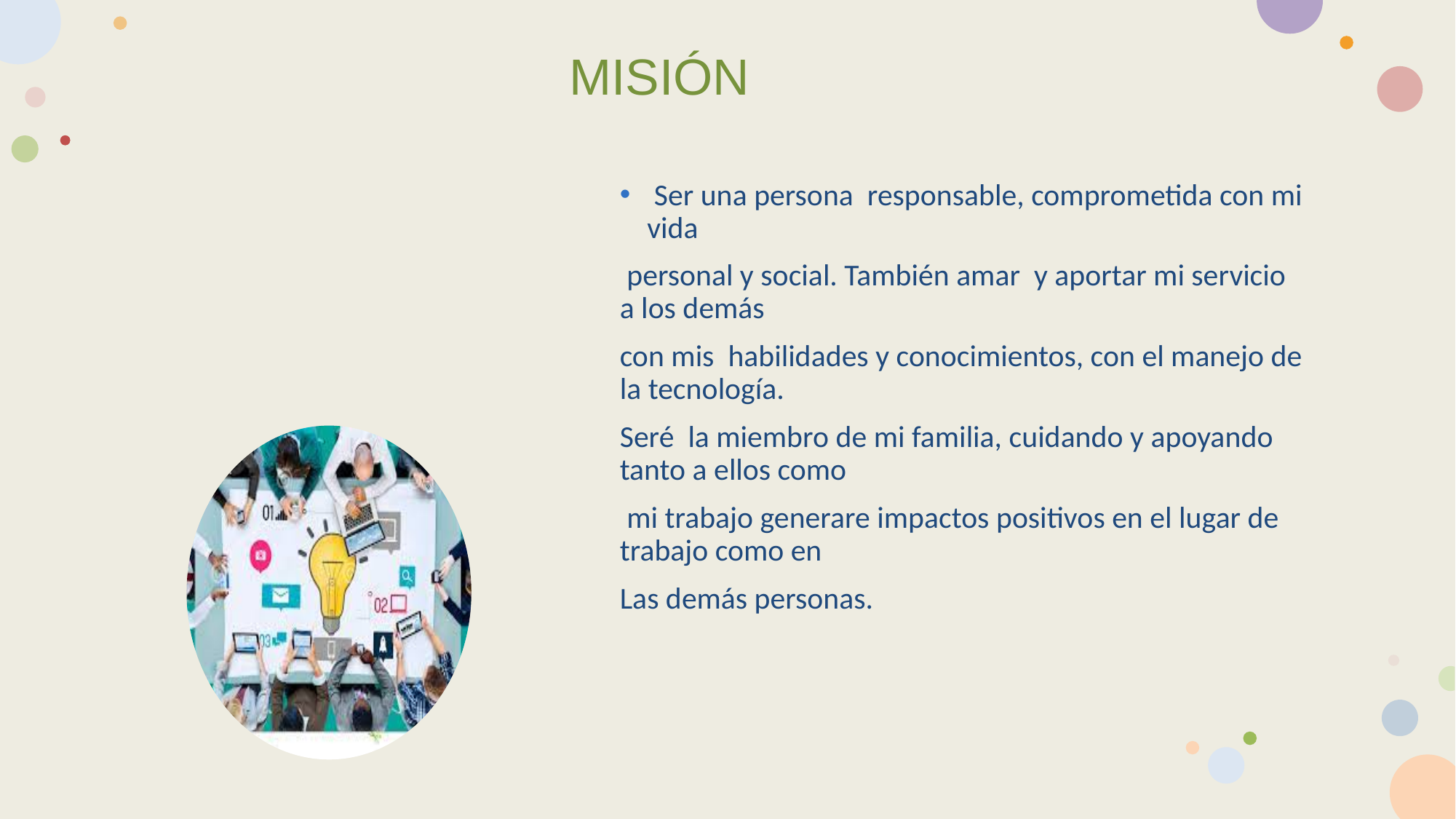

# MISIÓN
 Ser una persona  responsable, comprometida con mi vida
 personal y social. También amar  y aportar mi servicio  a los demás
con mis  habilidades y conocimientos, con el manejo de la tecnología.
Seré  la miembro de mi familia, cuidando y apoyando tanto a ellos como
 mi trabajo generare impactos positivos en el lugar de trabajo como en
Las demás personas.